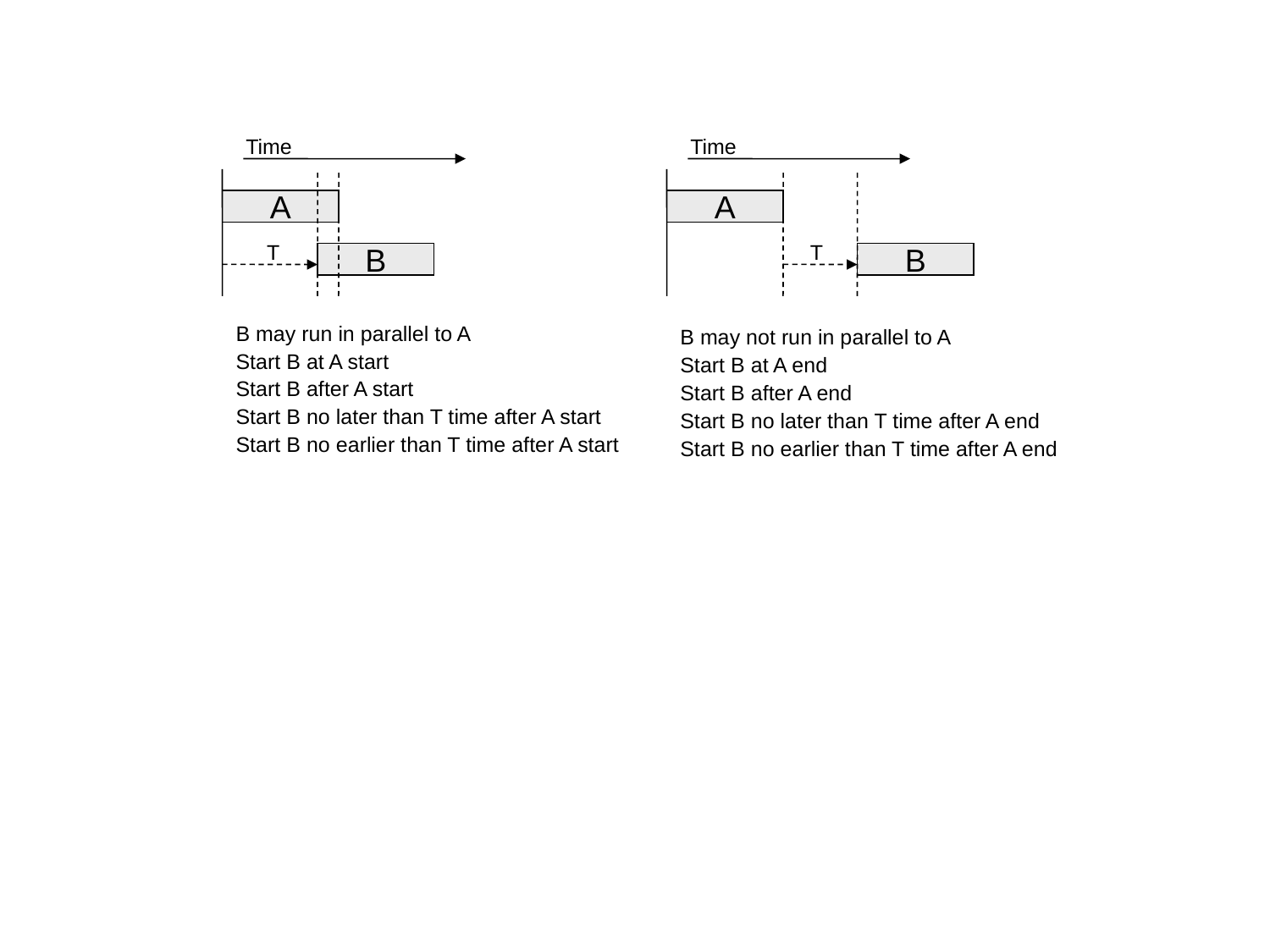

Time
Time

A
A
T
T
B
B

B may run in parallel to A
Start B at A start
Start B after A start
Start B no later than T time after A start
Start B no earlier than T time after A start
B may not run in parallel to A
Start B at A end
Start B after A end
Start B no later than T time after A end
Start B no earlier than T time after A end